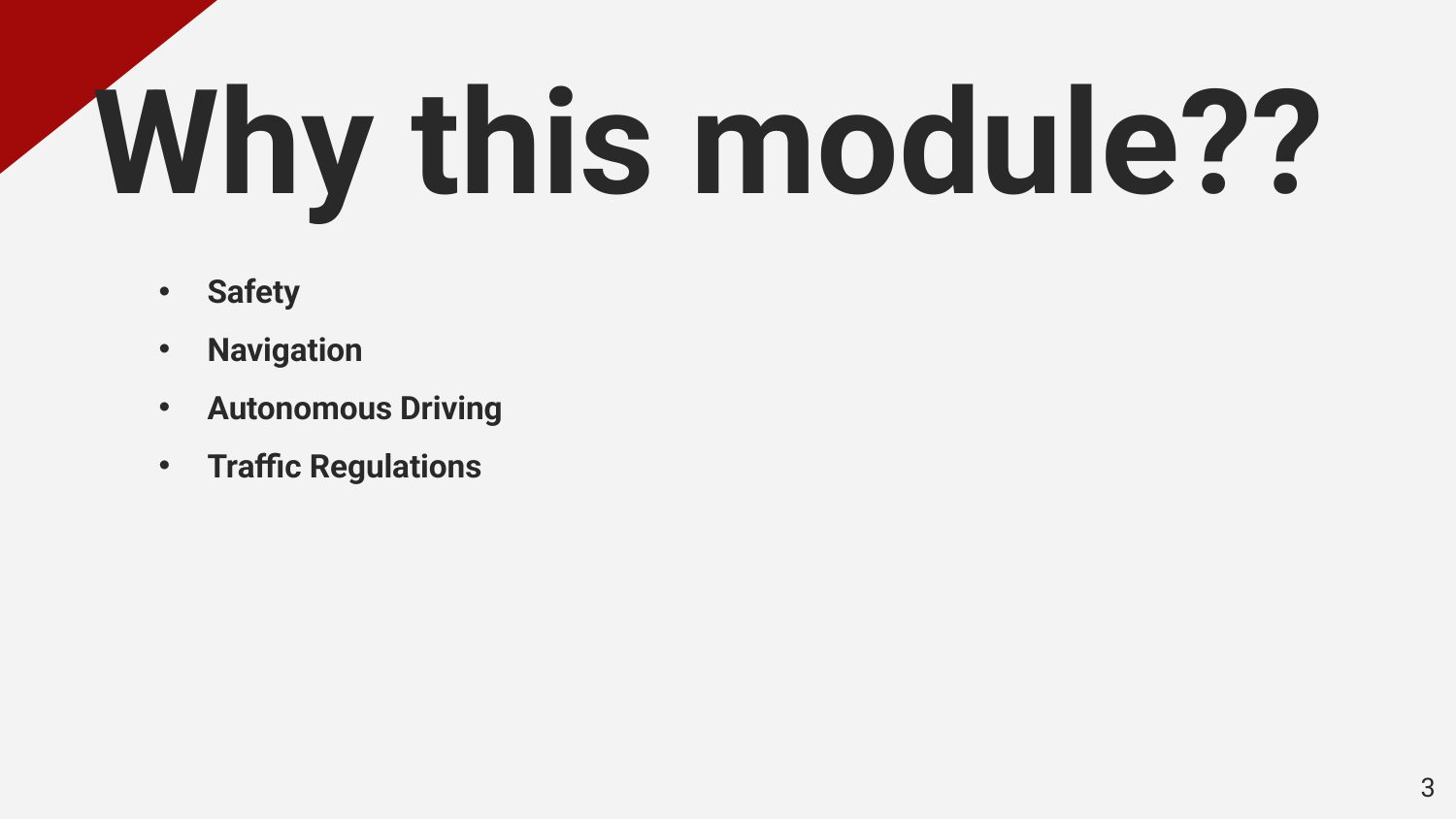

# Why this module??
Safety
Navigation
Autonomous Driving
Traffic Regulations

3